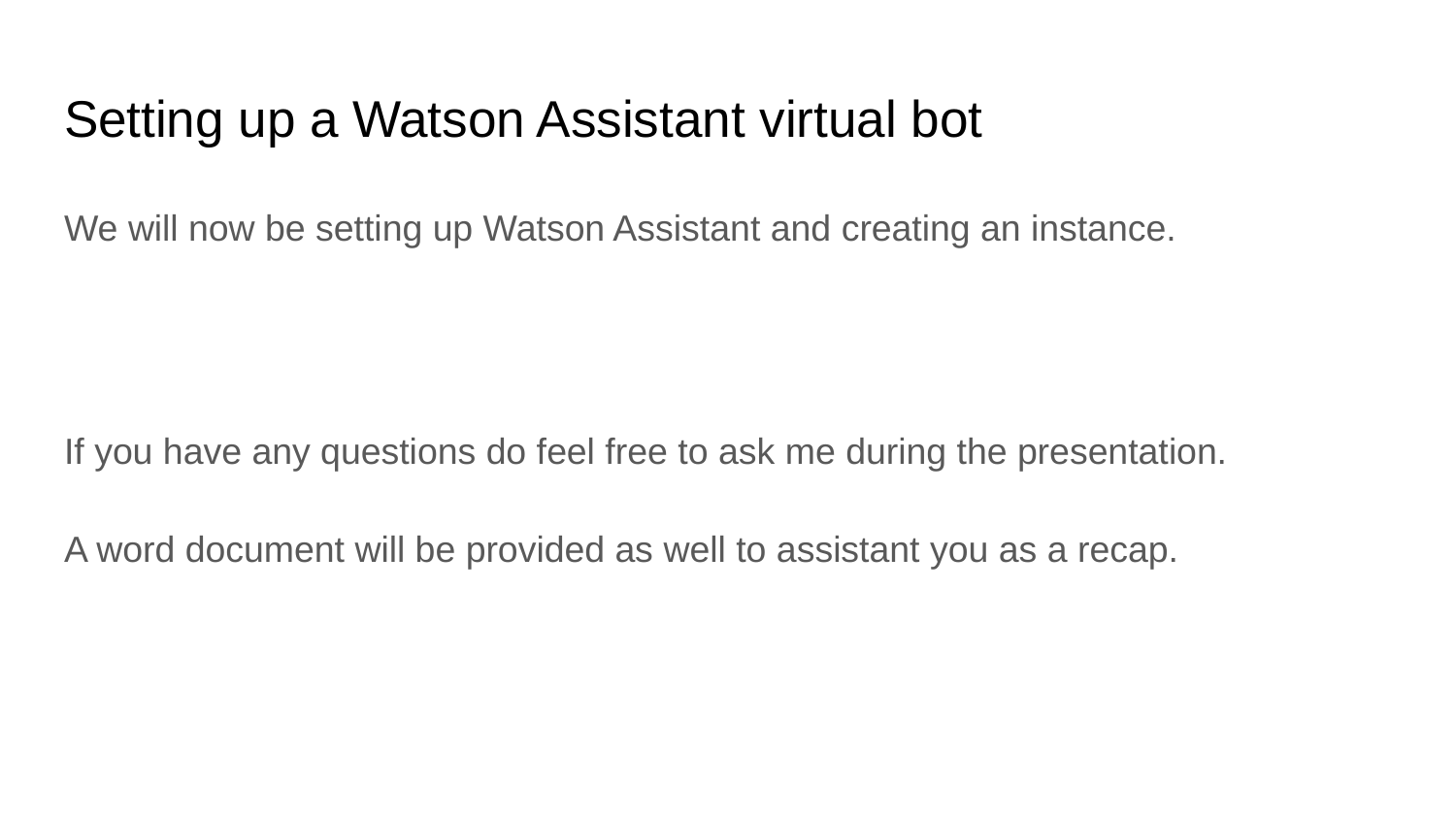

# Setting up a Watson Assistant virtual bot
We will now be setting up Watson Assistant and creating an instance.

If you have any questions do feel free to ask me during the presentation.
A word document will be provided as well to assistant you as a recap.